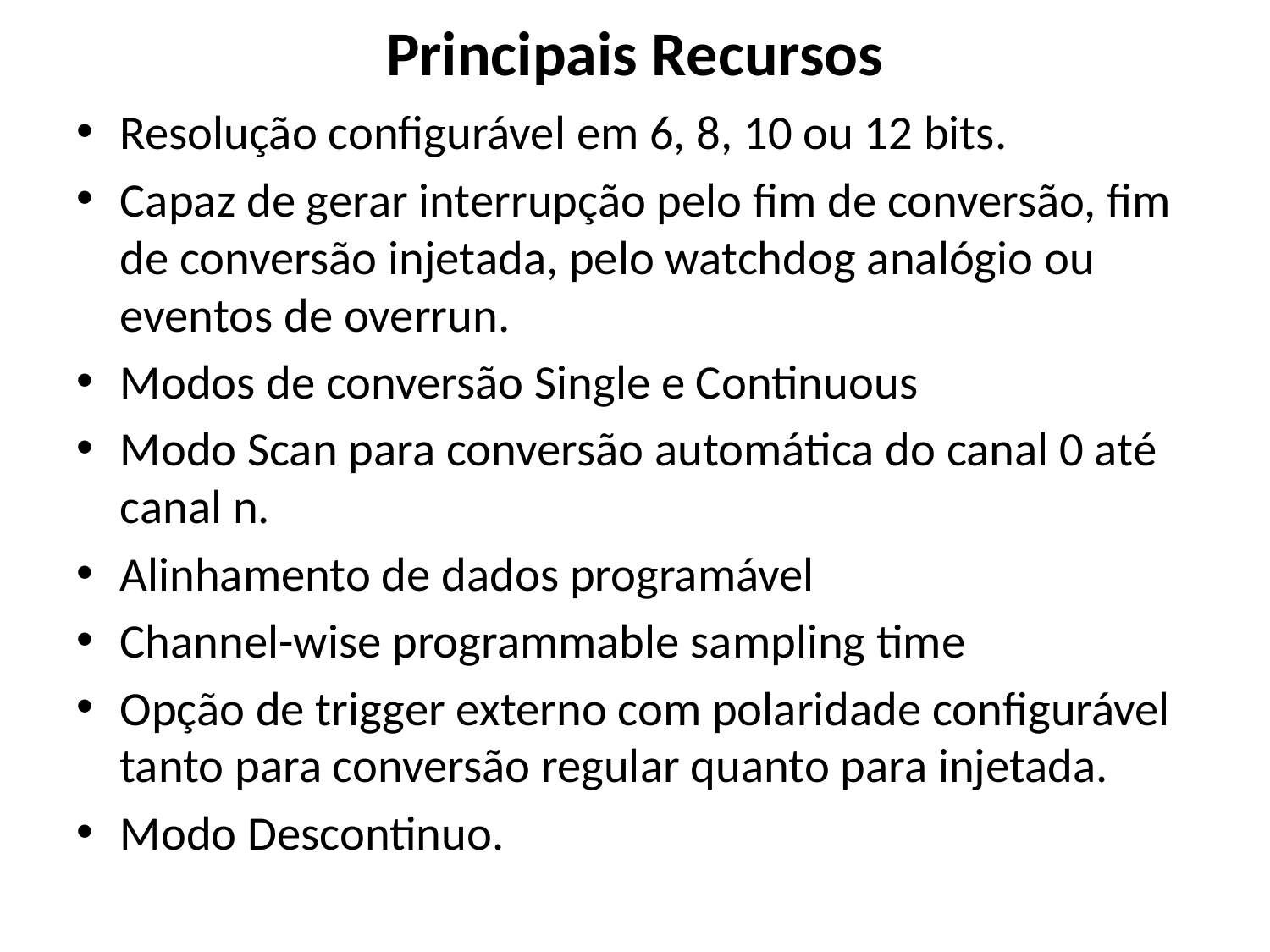

# Principais Recursos
Resolução configurável em 6, 8, 10 ou 12 bits.
Capaz de gerar interrupção pelo fim de conversão, fim de conversão injetada, pelo watchdog analógio ou eventos de overrun.
Modos de conversão Single e Continuous
Modo Scan para conversão automática do canal 0 até canal n.
Alinhamento de dados programável
Channel-wise programmable sampling time
Opção de trigger externo com polaridade configurável tanto para conversão regular quanto para injetada.
Modo Descontinuo.